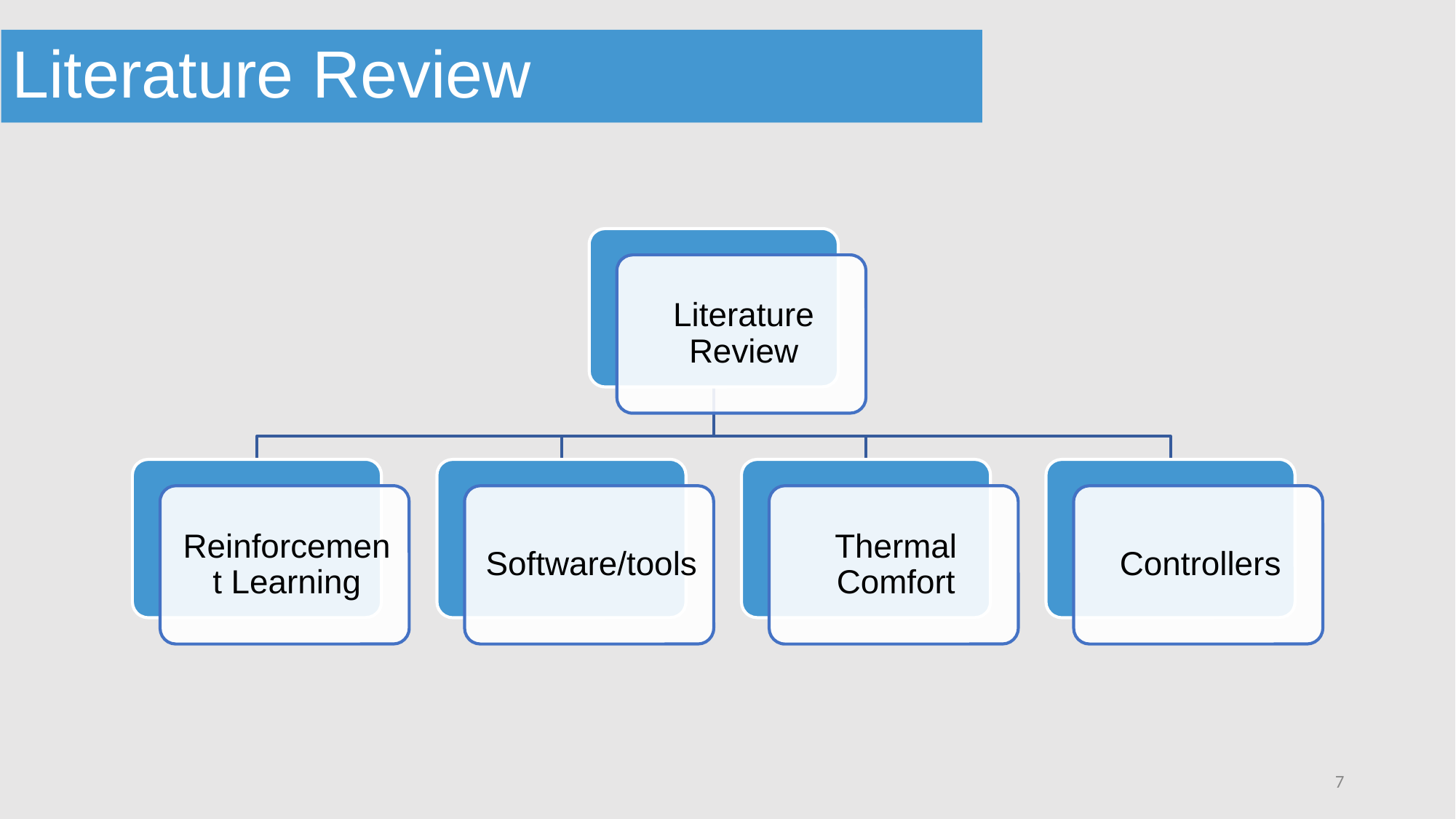

Literature Review
Literature Review
Reinforcement Learning
Software/tools
Thermal Comfort
Controllers
7